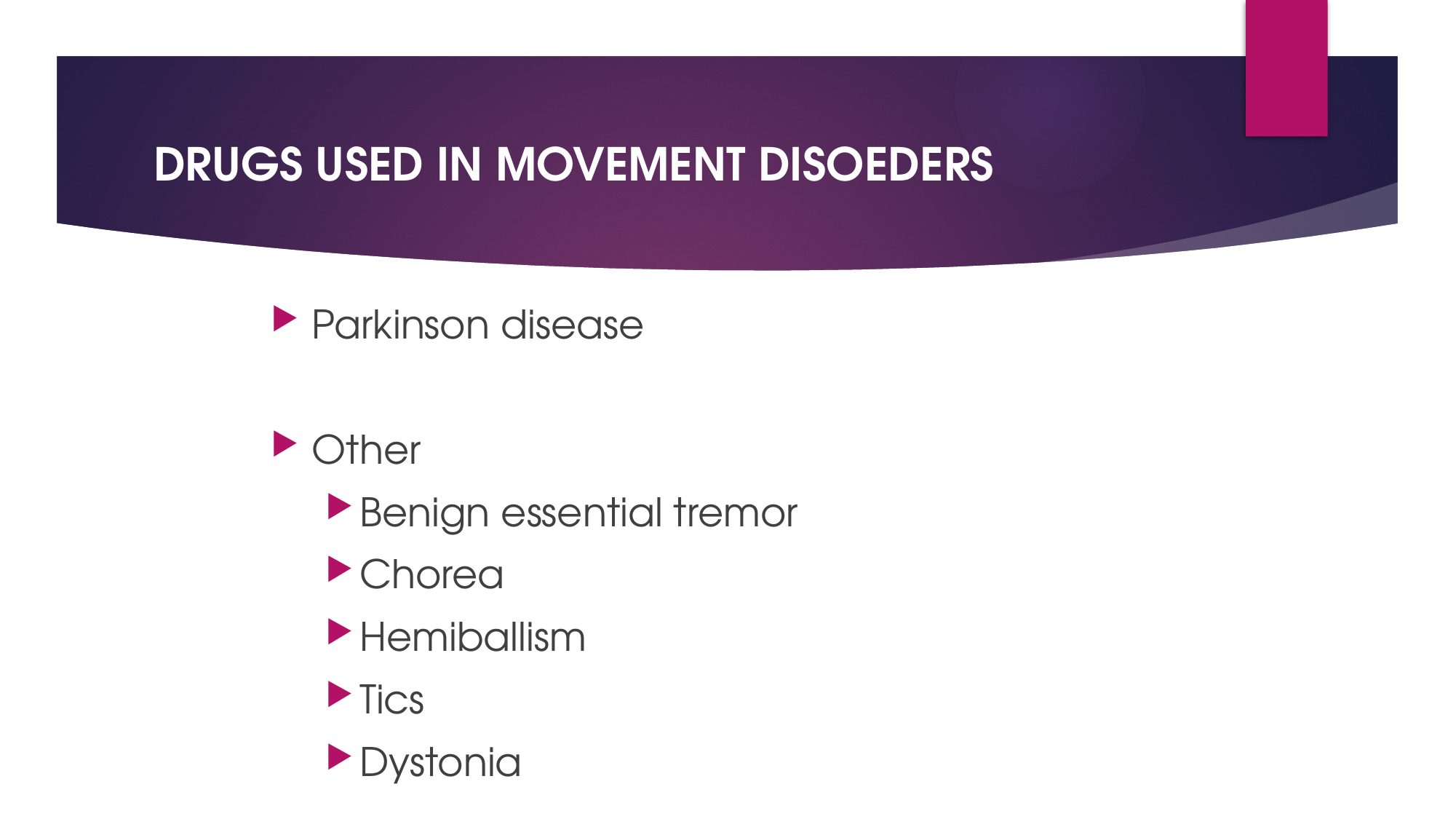

Parkinson disease

Other
Benign essential tremor
Chorea
Hemiballism
Tics
Dystonia

DRUGS USED IN MOVEMENT DISOEDERS